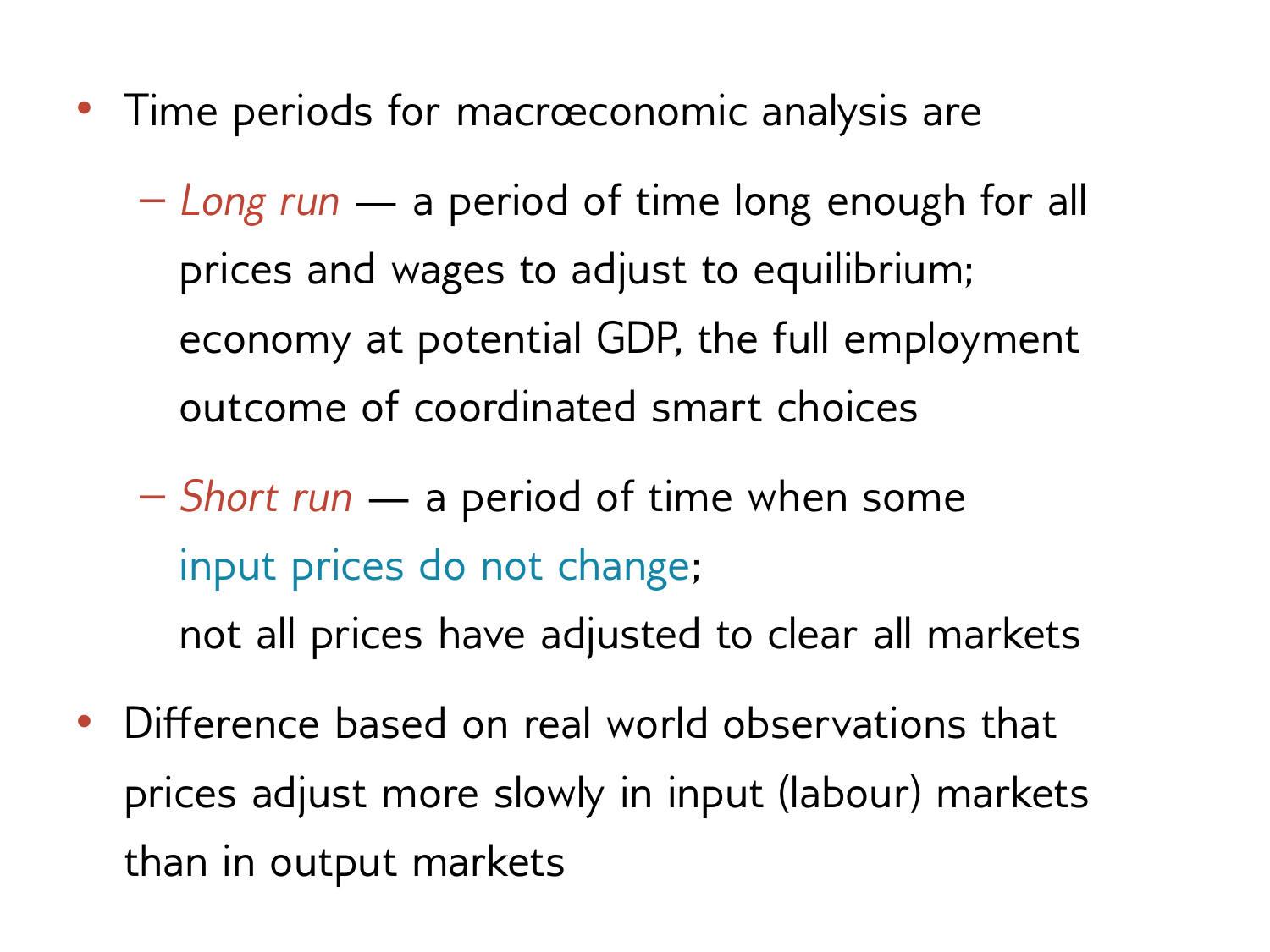

Time periods for macroeconomic analysis are
Long run — a period of time long enough for all prices and wages to adjust to equilibrium;
economy at potential GDP, the full employment outcome of coordinated smart choices
Short run — a period of time when some
input prices do not change;
not all prices have adjusted to clear all markets
Difference based on real world observations that
prices adjust more slowly in input (labour) markets
than in output markets